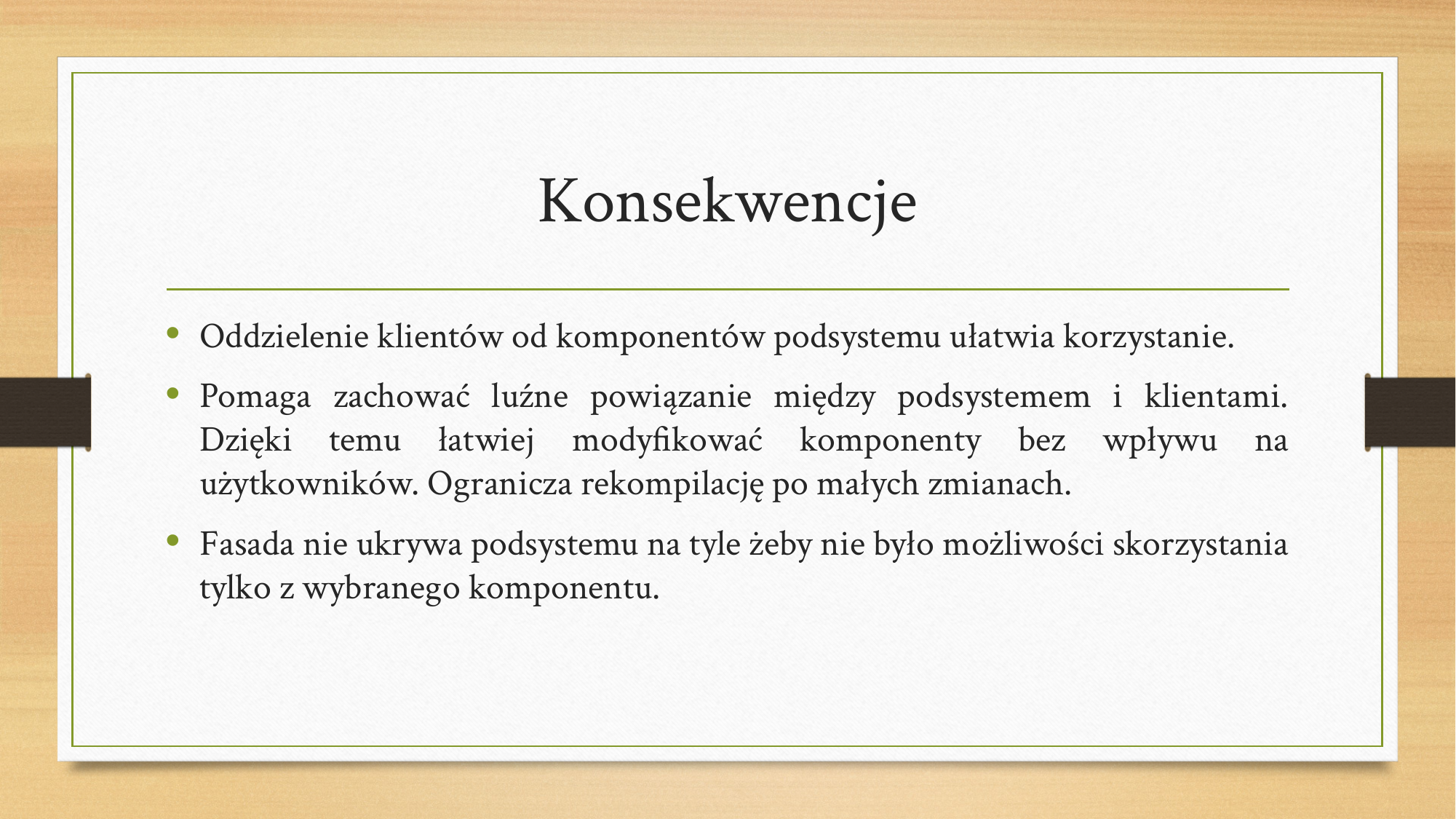

# Konsekwencje
Oddzielenie klientów od komponentów podsystemu ułatwia korzystanie.
Pomaga zachować luźne powiązanie między podsystemem i klientami. Dzięki temu łatwiej modyfikować komponenty bez wpływu na użytkowników. Ogranicza rekompilację po małych zmianach.
Fasada nie ukrywa podsystemu na tyle żeby nie było możliwości skorzystania tylko z wybranego komponentu.